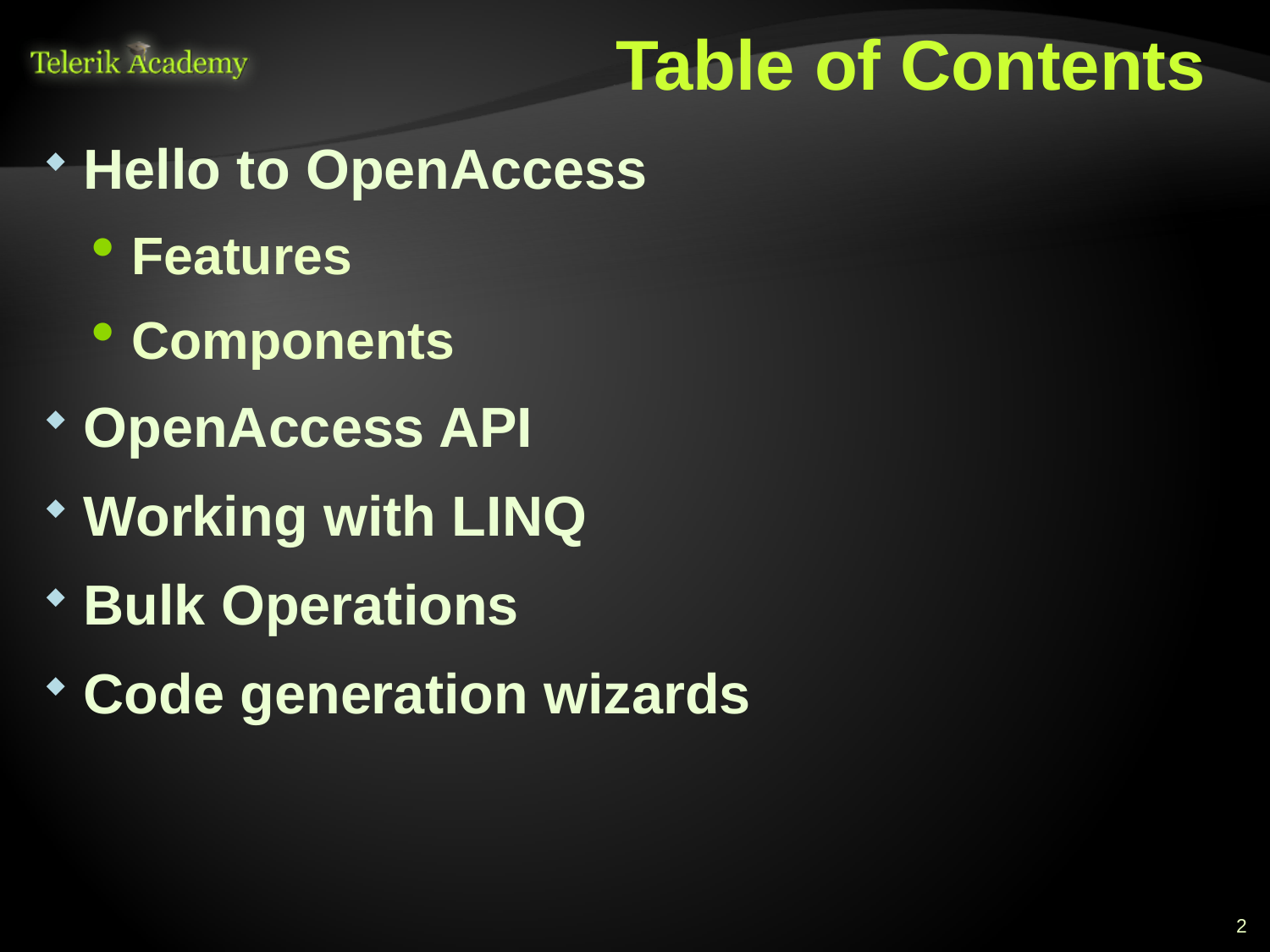

# Table of Contents
Hello to OpenAccess
Features
Components
OpenAccess API
Working with LINQ
Bulk Operations
Code generation wizards

2